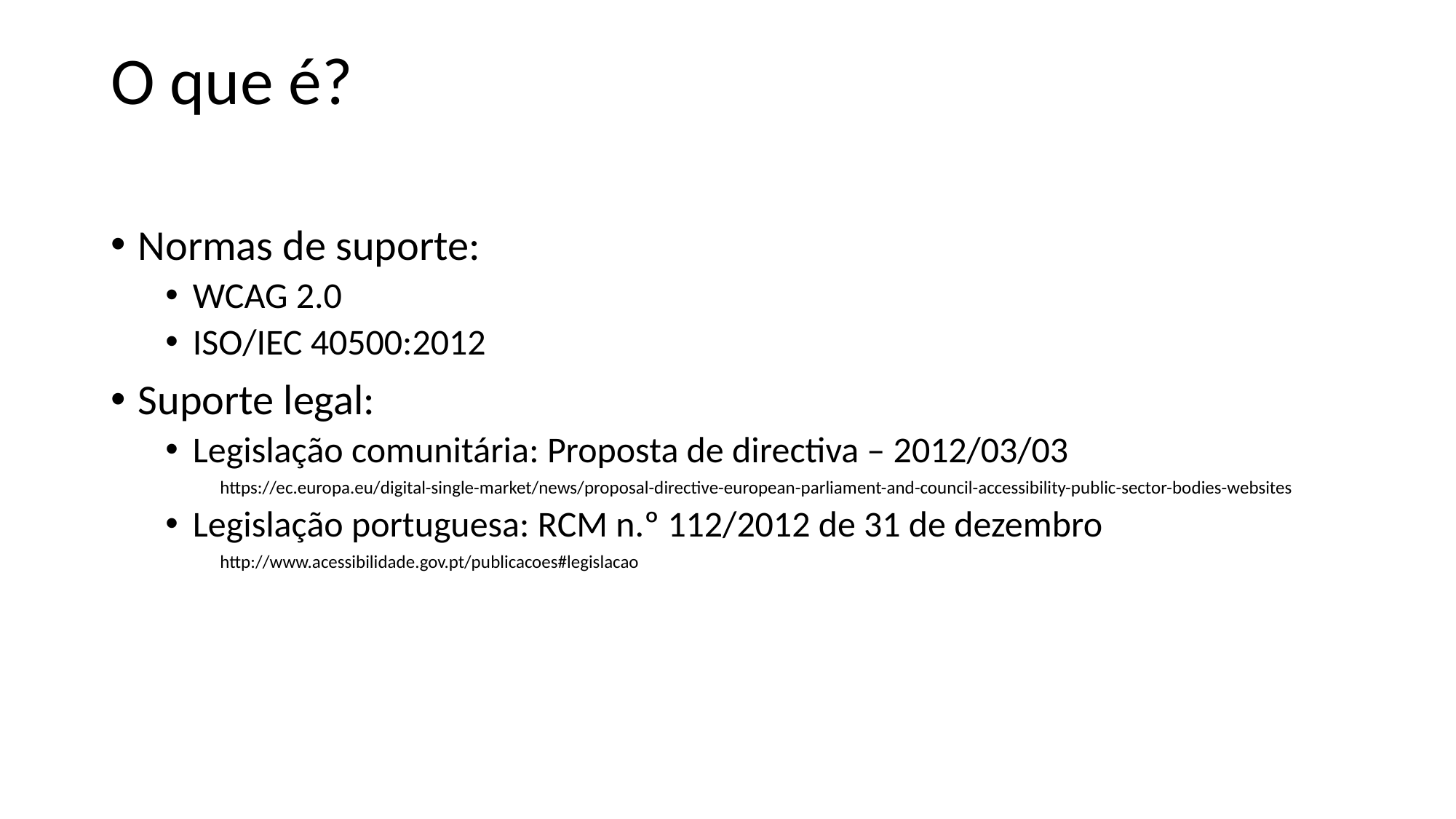

# O que é?
Normas de suporte:
WCAG 2.0
ISO/IEC 40500:2012
Suporte legal:
Legislação comunitária: Proposta de directiva – 2012/03/03
https://ec.europa.eu/digital-single-market/news/proposal-directive-european-parliament-and-council-accessibility-public-sector-bodies-websites
Legislação portuguesa: RCM n.º 112/2012 de 31 de dezembro
http://www.acessibilidade.gov.pt/publicacoes#legislacao